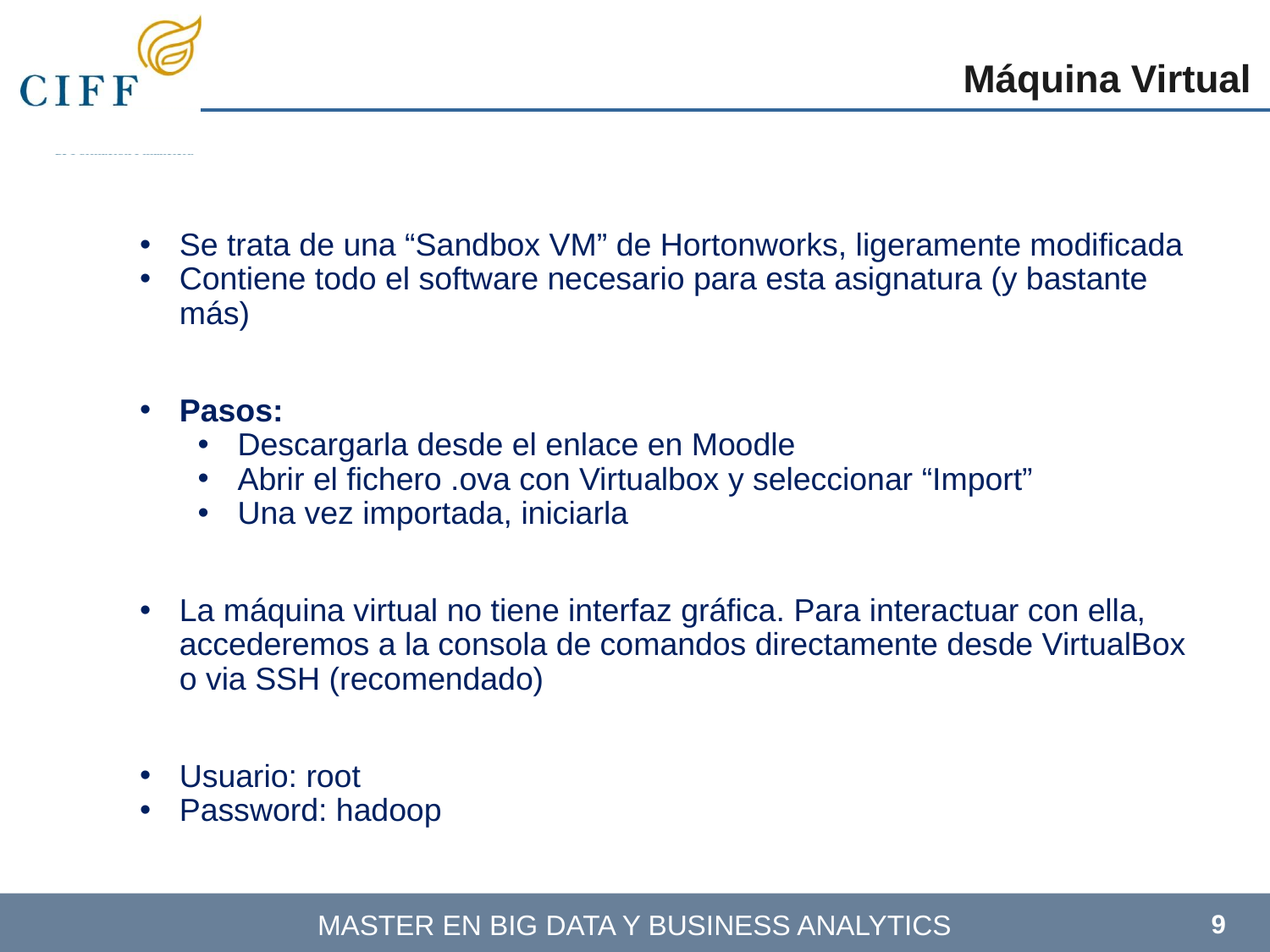

Máquina Virtual
Se trata de una “Sandbox VM” de Hortonworks, ligeramente modificada
Contiene todo el software necesario para esta asignatura (y bastante más)

Pasos:
Descargarla desde el enlace en Moodle
Abrir el fichero .ova con Virtualbox y seleccionar “Import”
Una vez importada, iniciarla

La máquina virtual no tiene interfaz gráfica. Para interactuar con ella, accederemos a la consola de comandos directamente desde VirtualBox o via SSH (recomendado)

Usuario: root
Password: hadoop

9